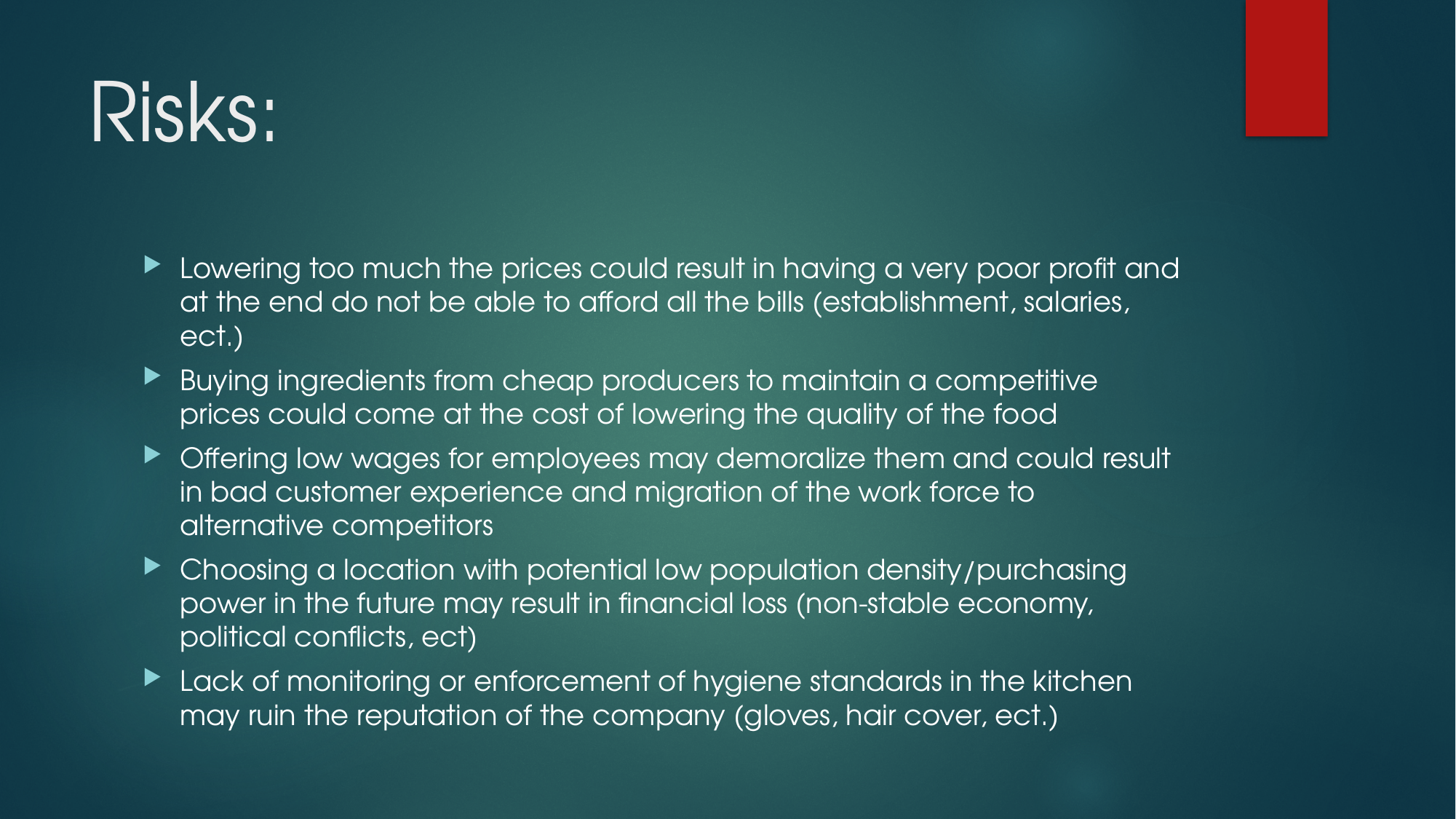

# Risks:
Lowering too much the prices could result in having a very poor profit and at the end do not be able to afford all the bills (establishment, salaries, ect.)
Buying ingredients from cheap producers to maintain a competitive prices could come at the cost of lowering the quality of the food
Offering low wages for employees may demoralize them and could result in bad customer experience and migration of the work force to alternative competitors
Choosing a location with potential low population density/purchasing power in the future may result in financial loss (non-stable economy, political conflicts, ect)
Lack of monitoring or enforcement of hygiene standards in the kitchen may ruin the reputation of the company (gloves, hair cover, ect.)